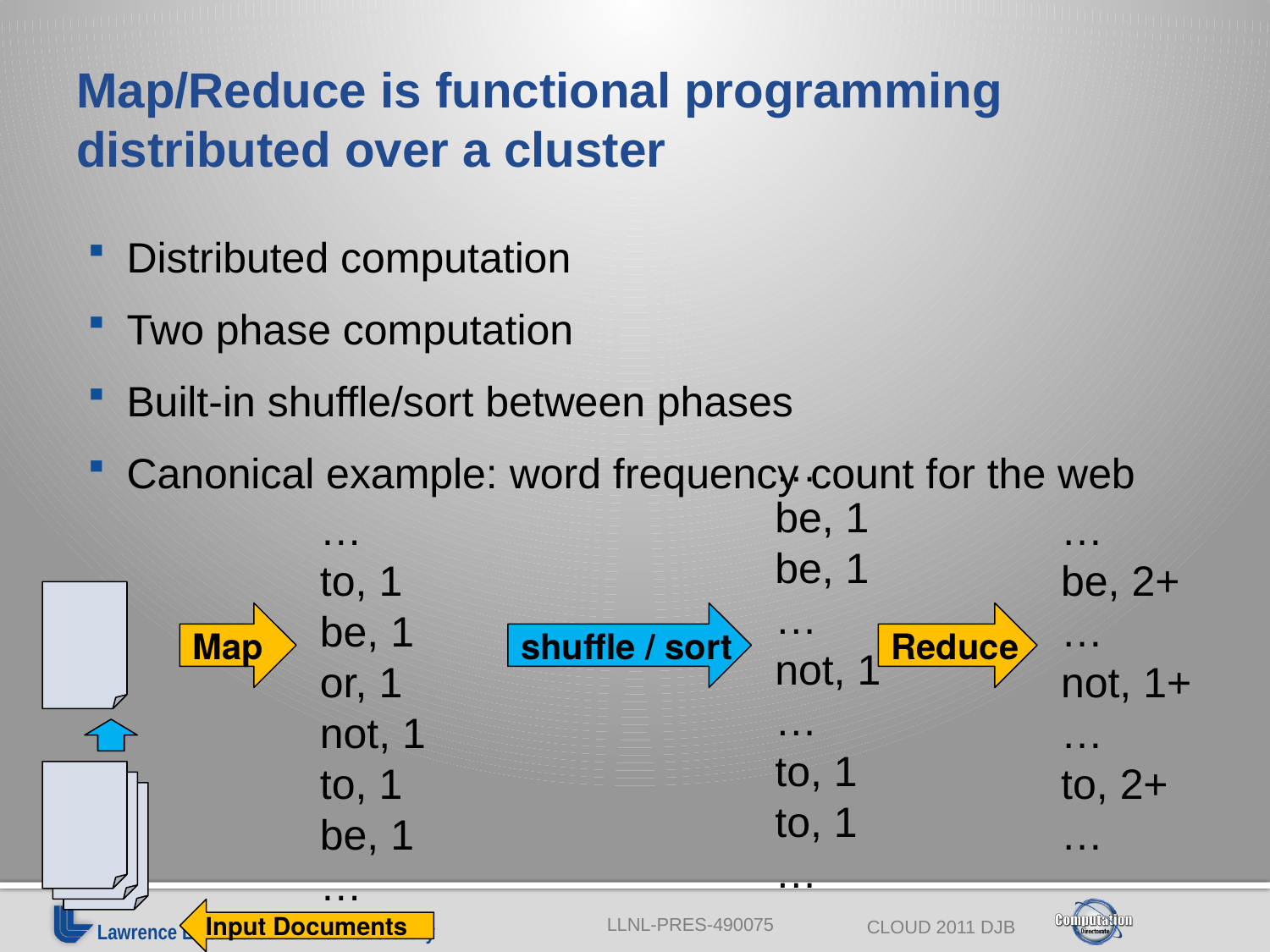

# Map/Reduce is functional programming distributed over a cluster
Distributed computation
Two phase computation
Built-in shuffle/sort between phases
Canonical example: word frequency count for the web
…
be, 1
be, 1
…
not, 1
…
to, 1
to, 1
…
shuffle / sort
…
to, 1
be, 1
or, 1
not, 1
to, 1
be, 1
…
Map
…
be, 2+
…
not, 1+
…
to, 2+
…
Reduce

Input Documents